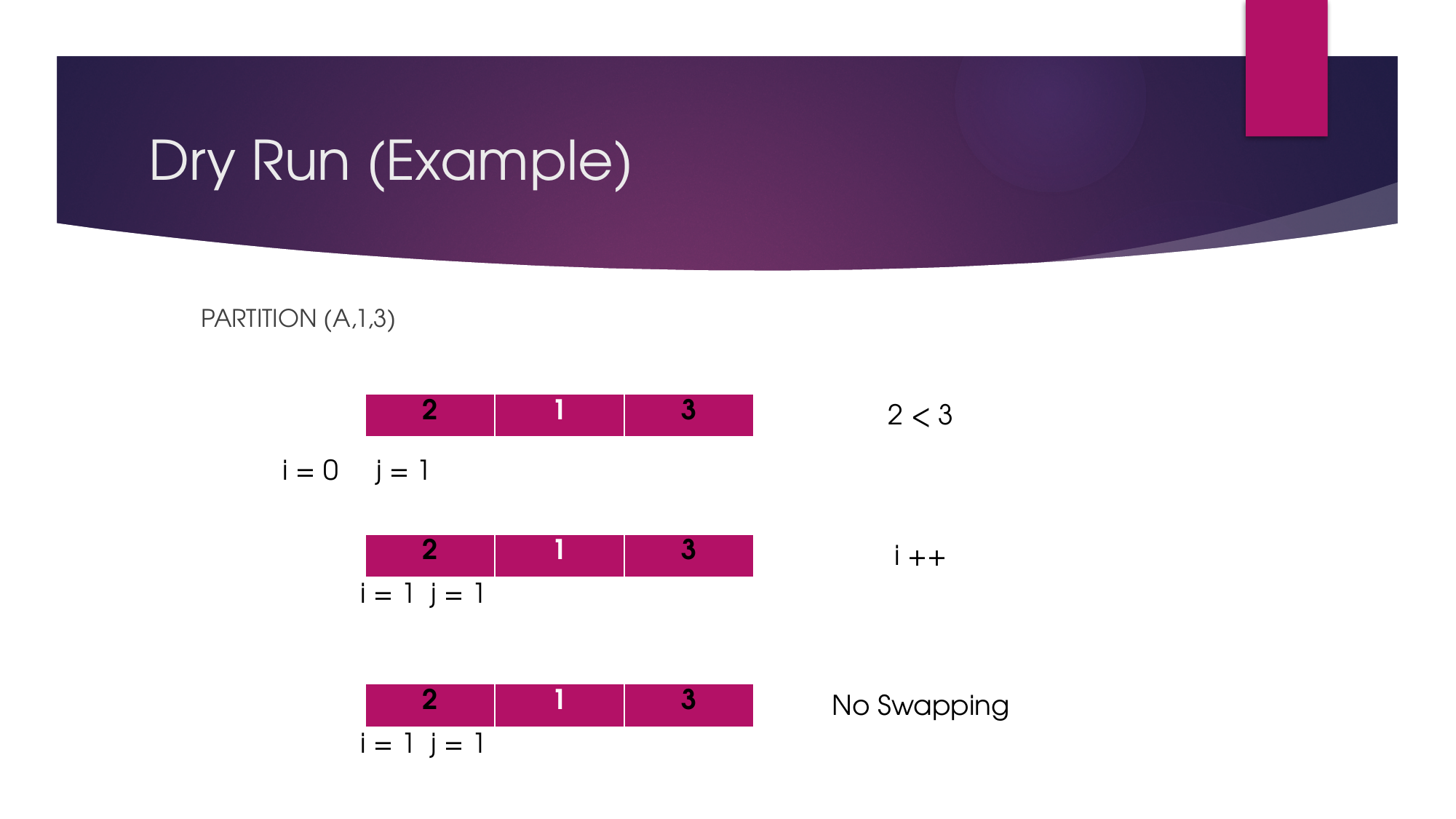

# Dry Run (Example)
PARTITION (A,1,3)
2 < 3
| 2 | 1 | 3 |
| --- | --- | --- |
  i = 0     j = 1
i ++
| 2 | 1 | 3 |
| --- | --- | --- |
      i = 1  j = 1
No Swapping
| 2 | 1 | 3 |
| --- | --- | --- |
      i = 1  j = 1